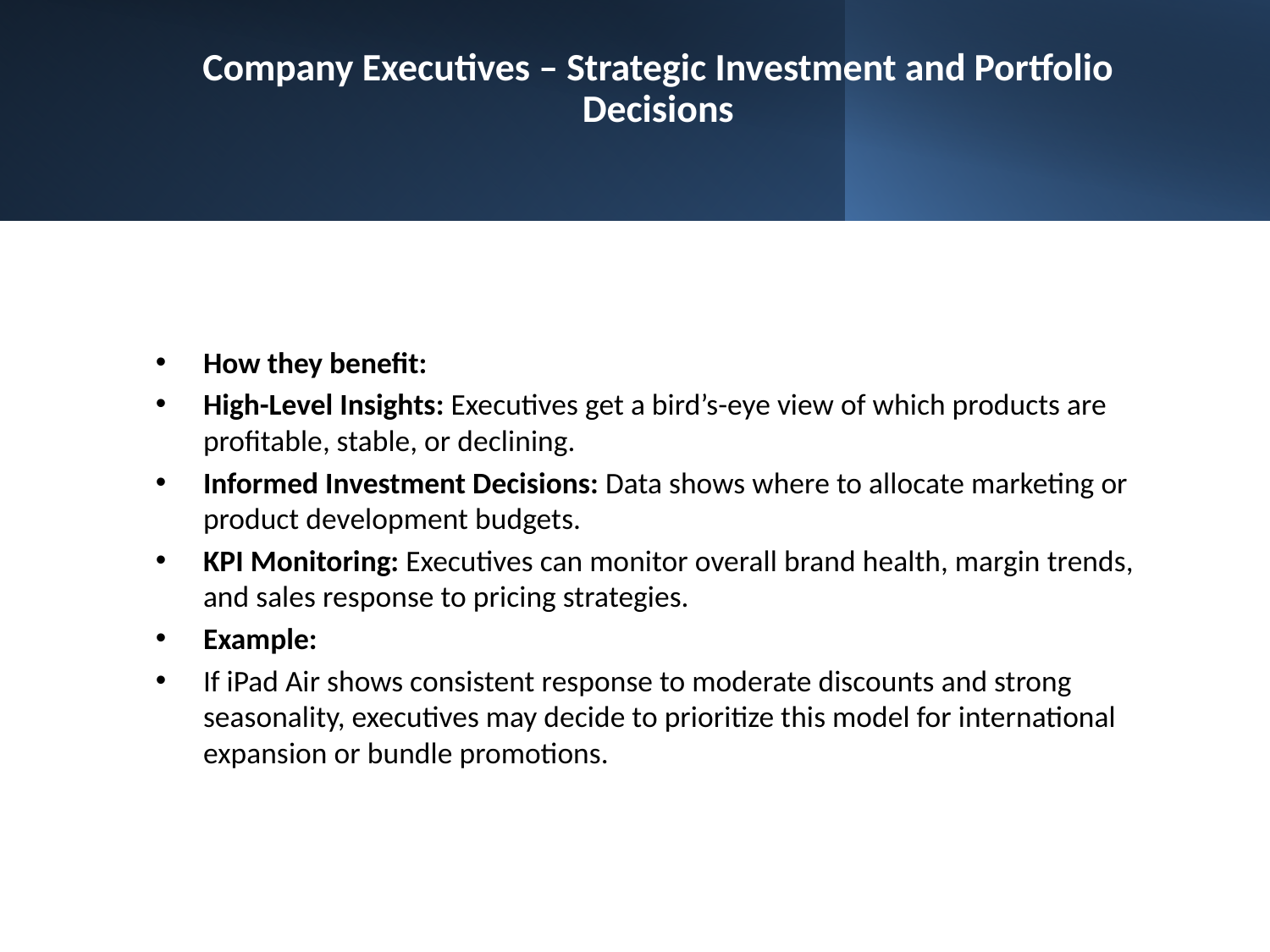

# Company Executives – Strategic Investment and Portfolio Decisions
How they benefit:
High-Level Insights: Executives get a bird’s-eye view of which products are profitable, stable, or declining.
Informed Investment Decisions: Data shows where to allocate marketing or product development budgets.
KPI Monitoring: Executives can monitor overall brand health, margin trends, and sales response to pricing strategies.
Example:
If iPad Air shows consistent response to moderate discounts and strong seasonality, executives may decide to prioritize this model for international expansion or bundle promotions.